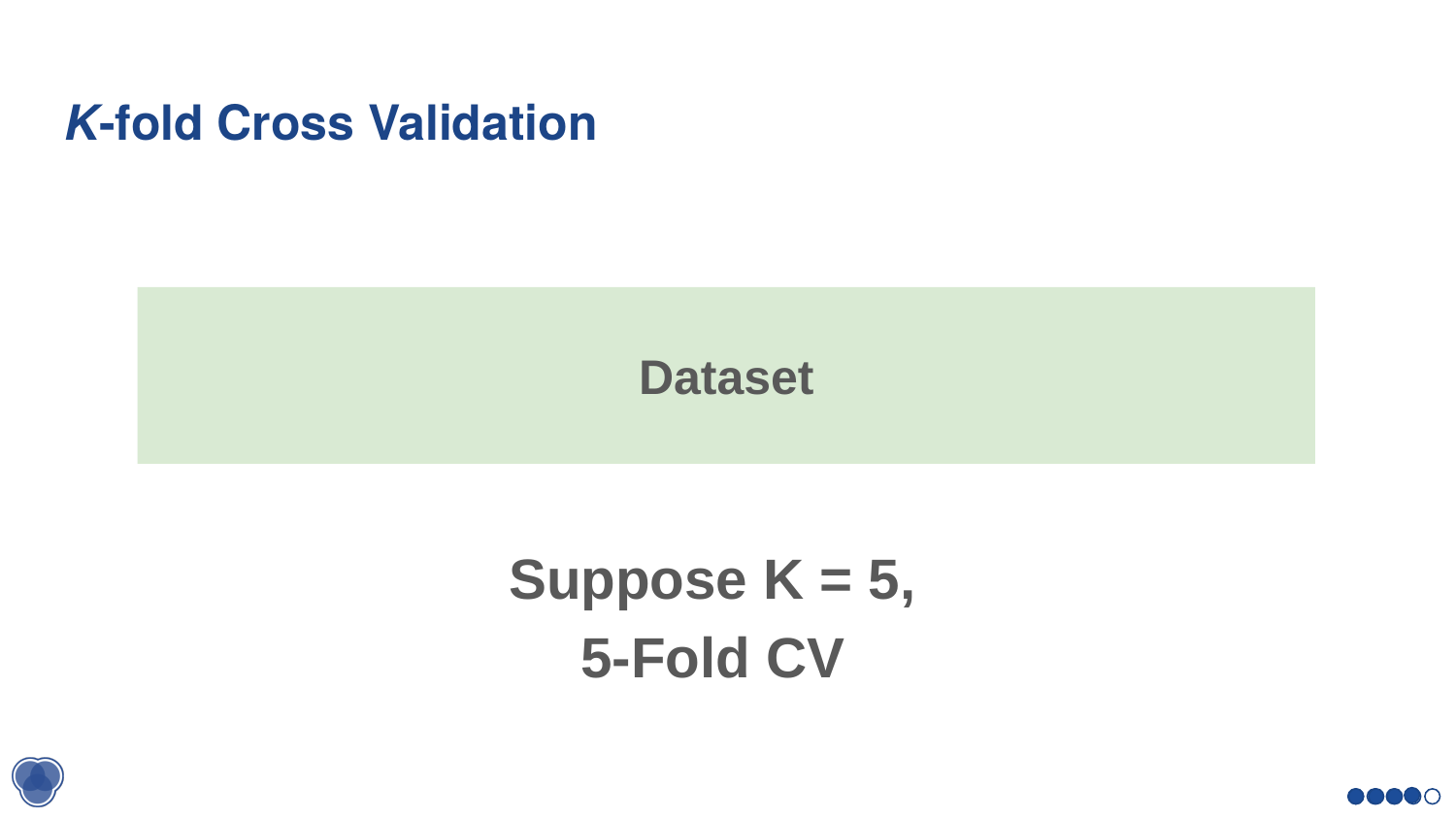

# K-fold Cross Validation
Dataset
Suppose K = 5,
5-Fold CV